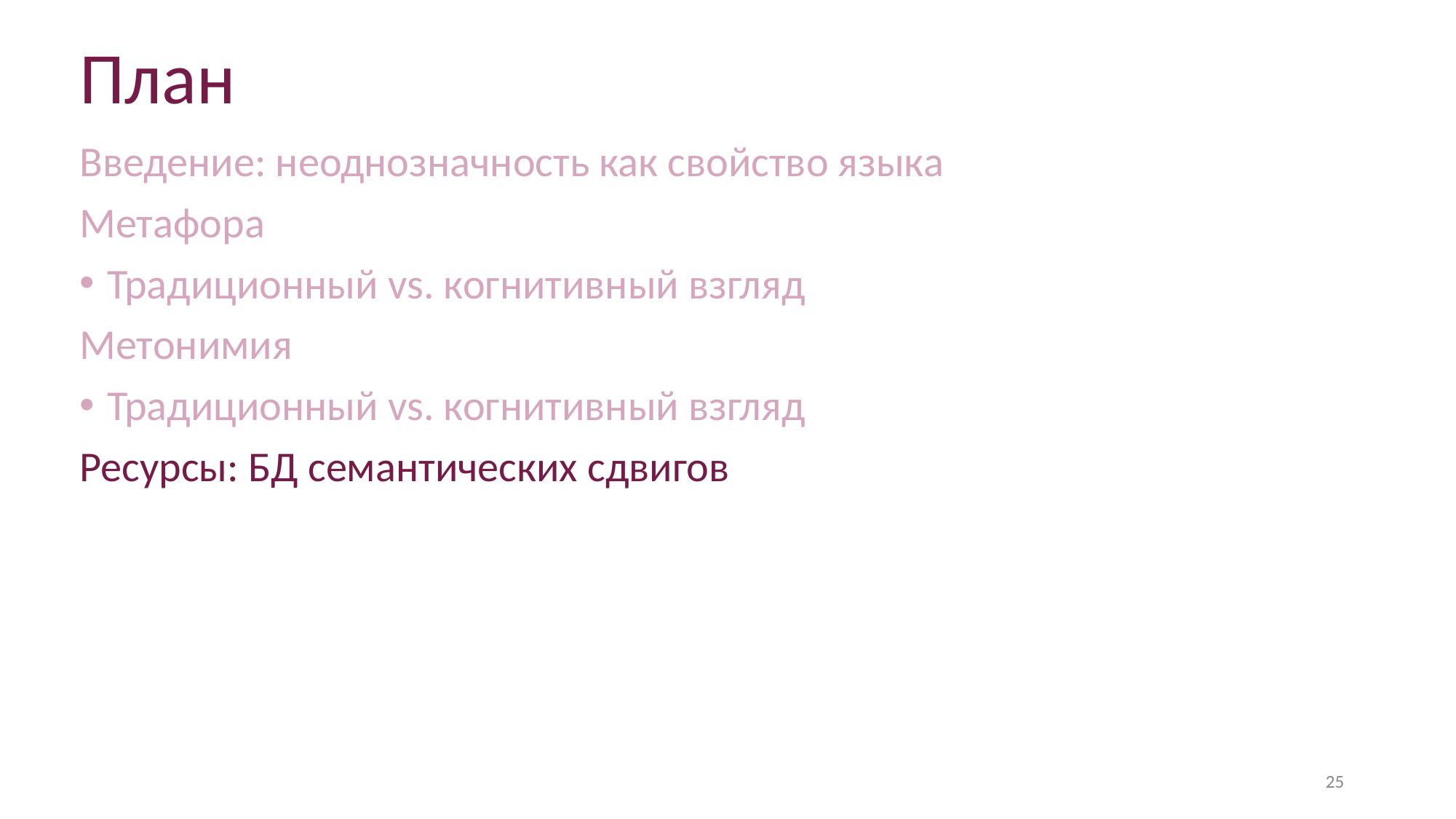

# План
Введение: неоднозначность как свойство языка
Метафора
Традиционный vs. когнитивный взгляд
Метонимия
Традиционный vs. когнитивный взгляд
Ресурсы: БД семантических сдвигов

25